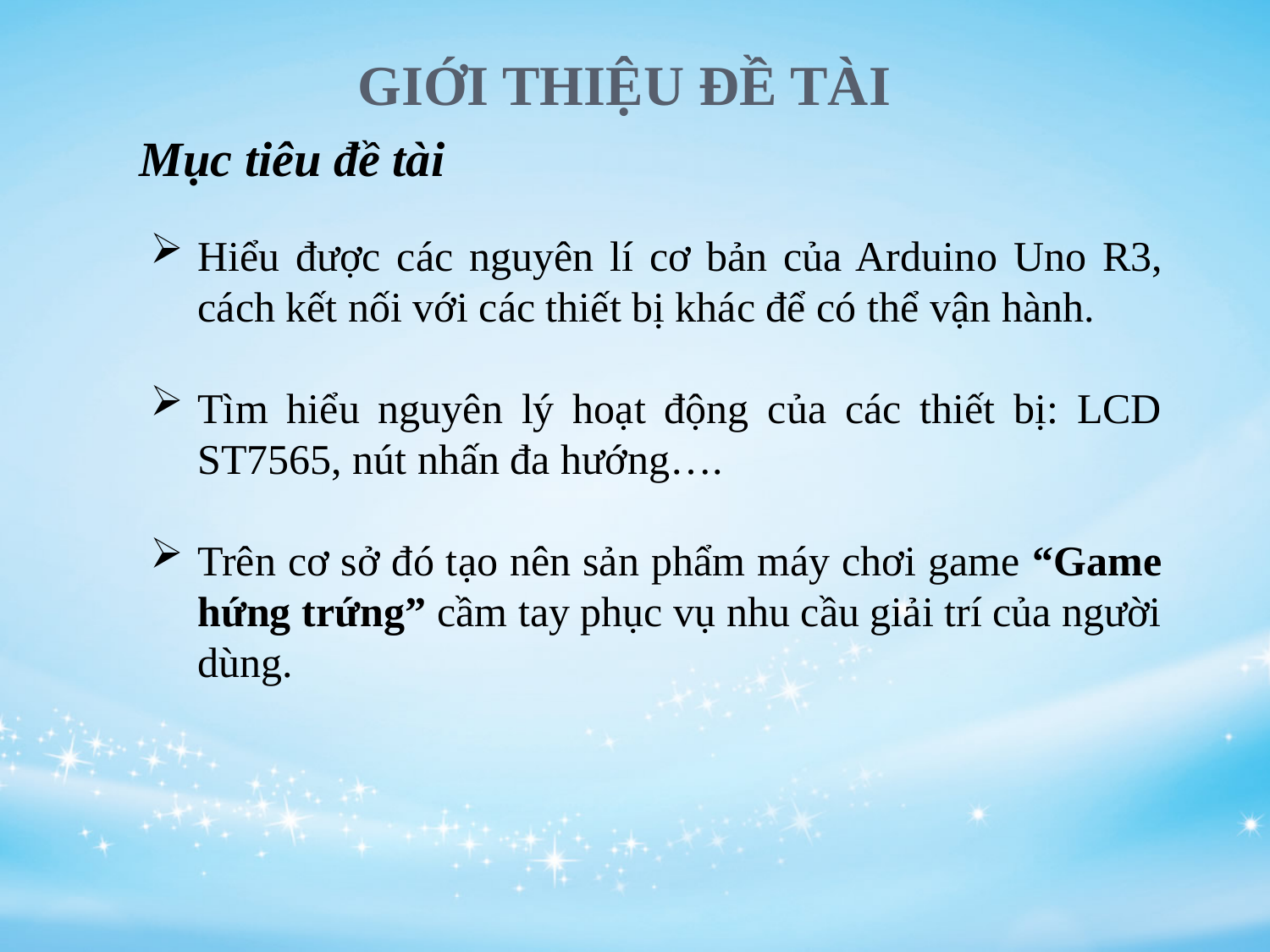

# GIỚI THIỆU ĐỀ TÀI
Mục tiêu đề tài
Hiểu được các nguyên lí cơ bản của Arduino Uno R3, cách kết nối với các thiết bị khác để có thể vận hành.

Tìm hiểu nguyên lý hoạt động của các thiết bị: LCD ST7565, nút nhấn đa hướng….

Trên cơ sở đó tạo nên sản phẩm máy chơi game “Game hứng trứng” cầm tay phục vụ nhu cầu giải trí của người dùng.